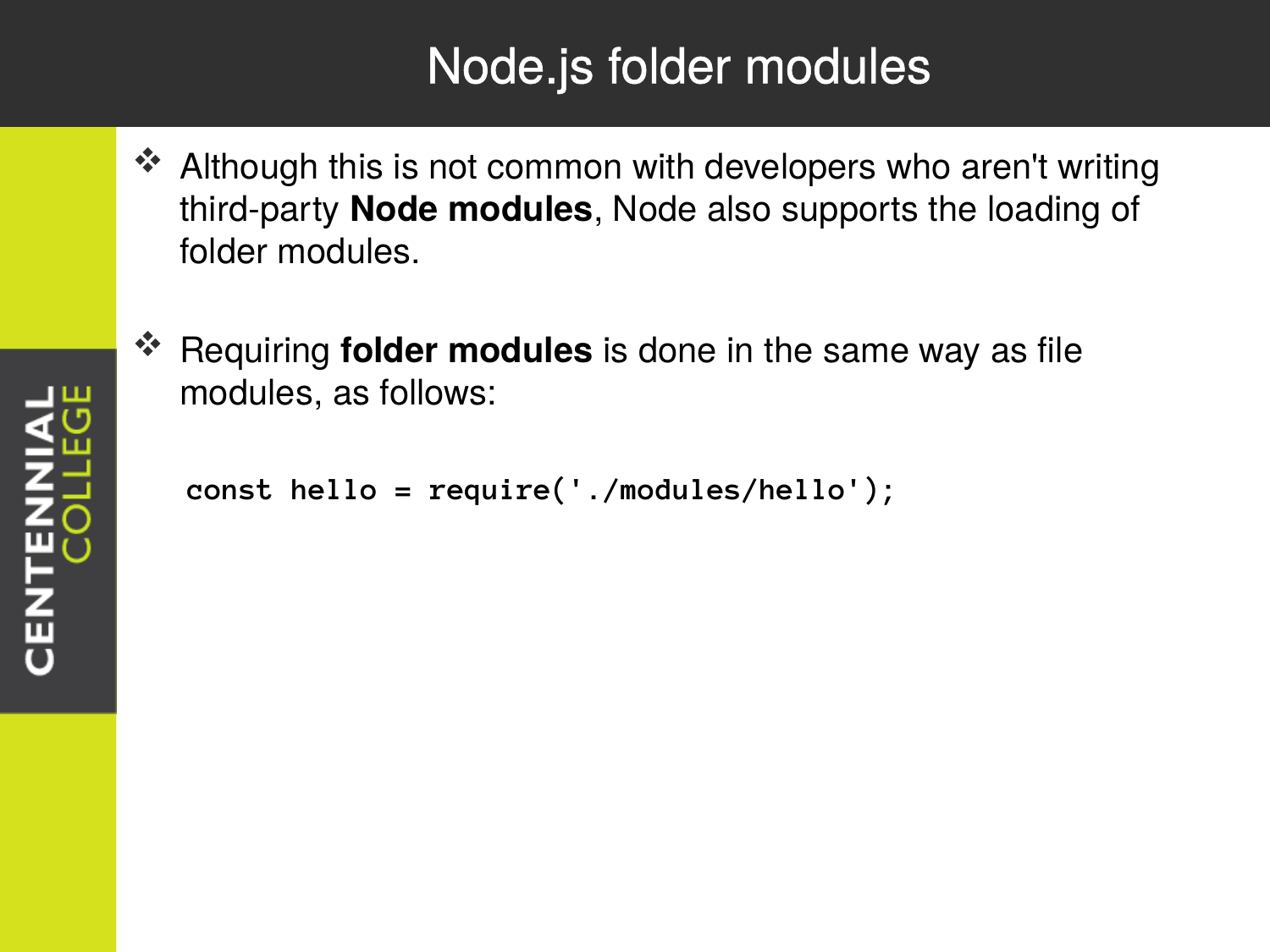

# Node.js folder modules
Although this is not common with developers who aren't writing third-party Node modules, Node also supports the loading of folder modules.

Requiring folder modules is done in the same way as file modules, as follows:

const hello = require('./modules/hello');